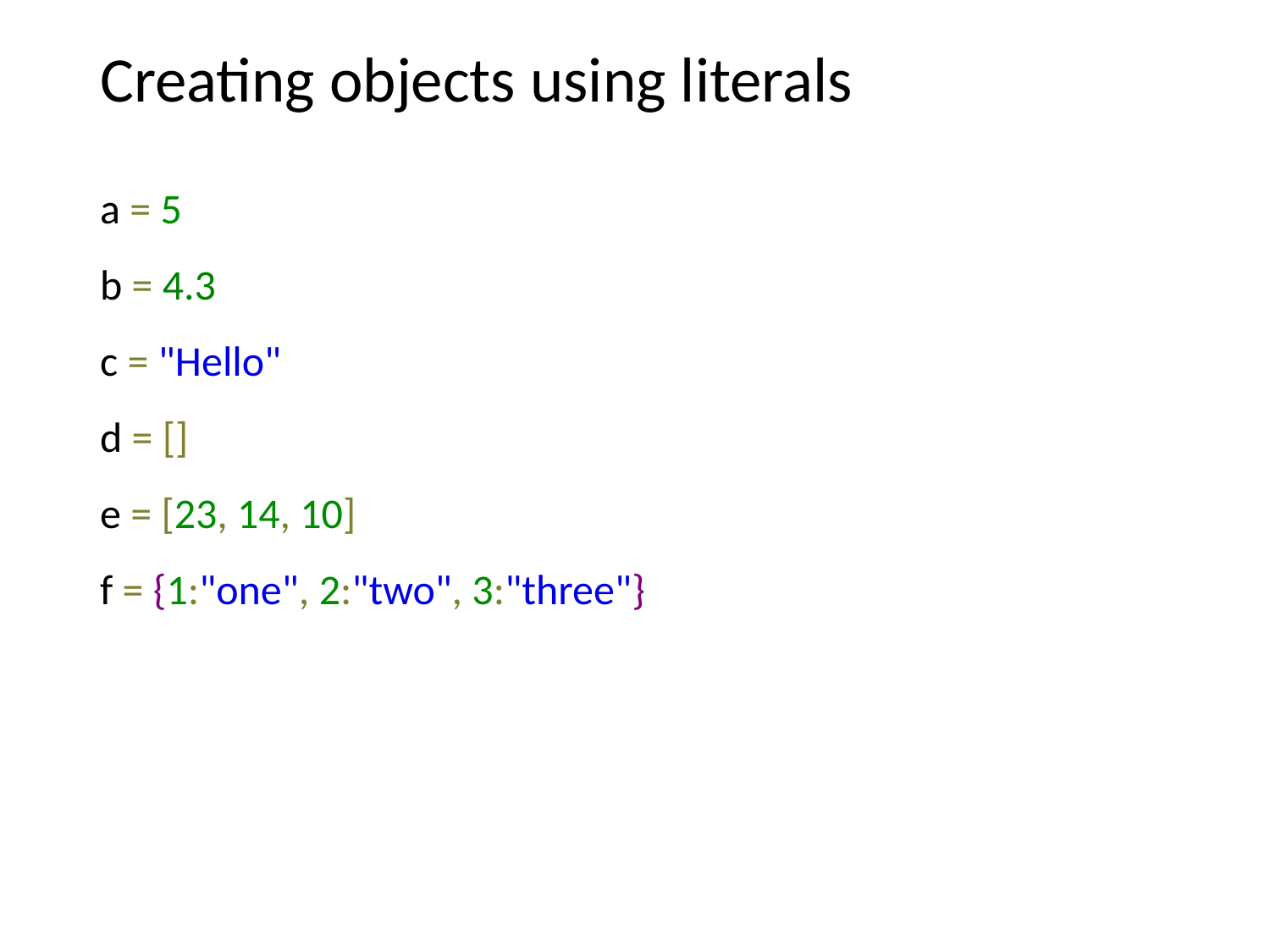

# Creating objects using literals
a = 5
b = 4.3
c = "Hello"
d = []
e = [23, 14, 10]
f = {1:"one", 2:"two", 3:"three"}